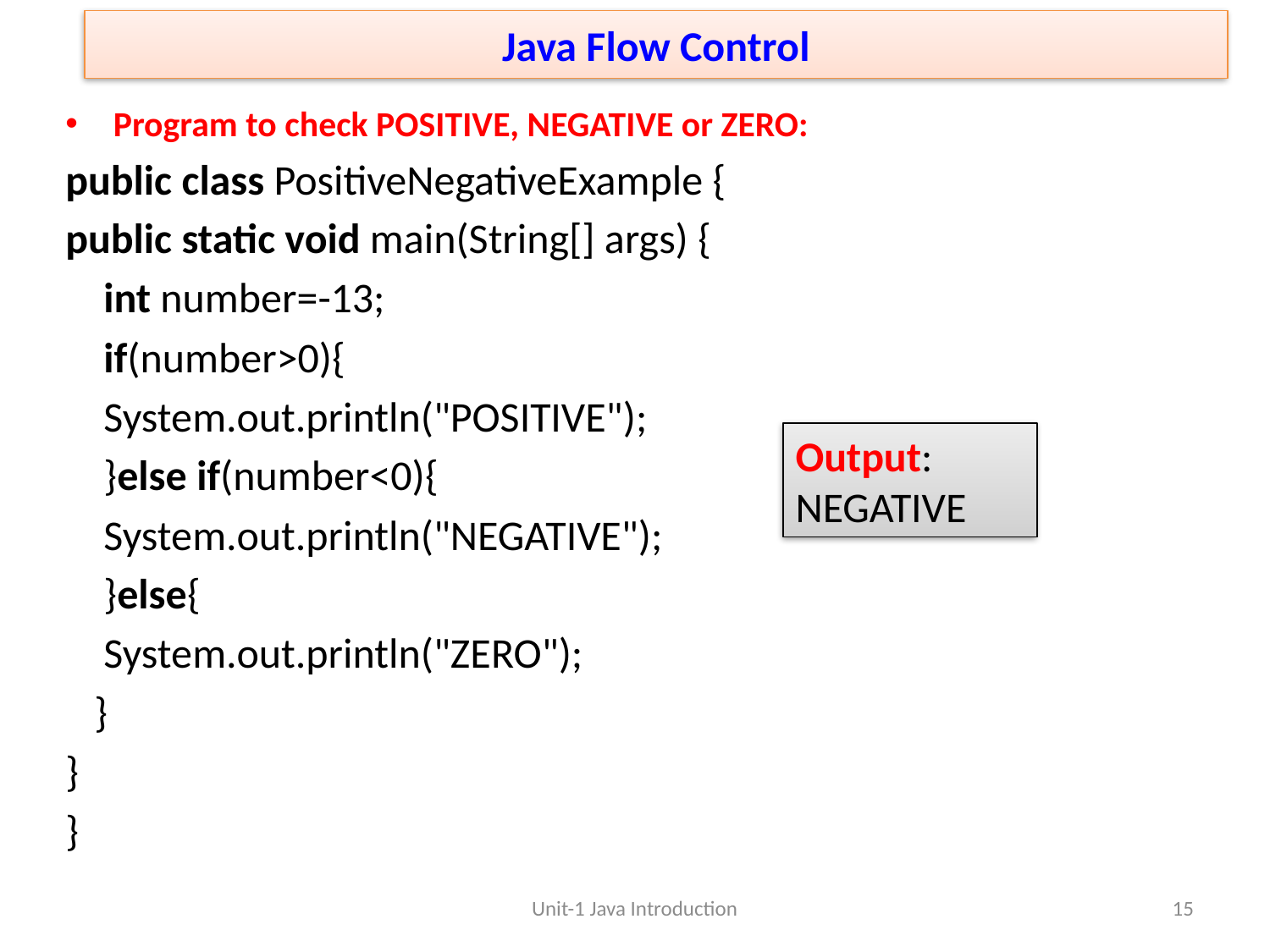

# Java Flow Control
Program to check POSITIVE, NEGATIVE or ZERO:
public class PositiveNegativeExample {
public static void main(String[] args) {
    int number=-13;
    if(number>0){
    System.out.println("POSITIVE");
    }else if(number<0){
    System.out.println("NEGATIVE");
    }else{
    System.out.println("ZERO");
   }
}
}
Output:
NEGATIVE
Unit-1 Java Introduction
15